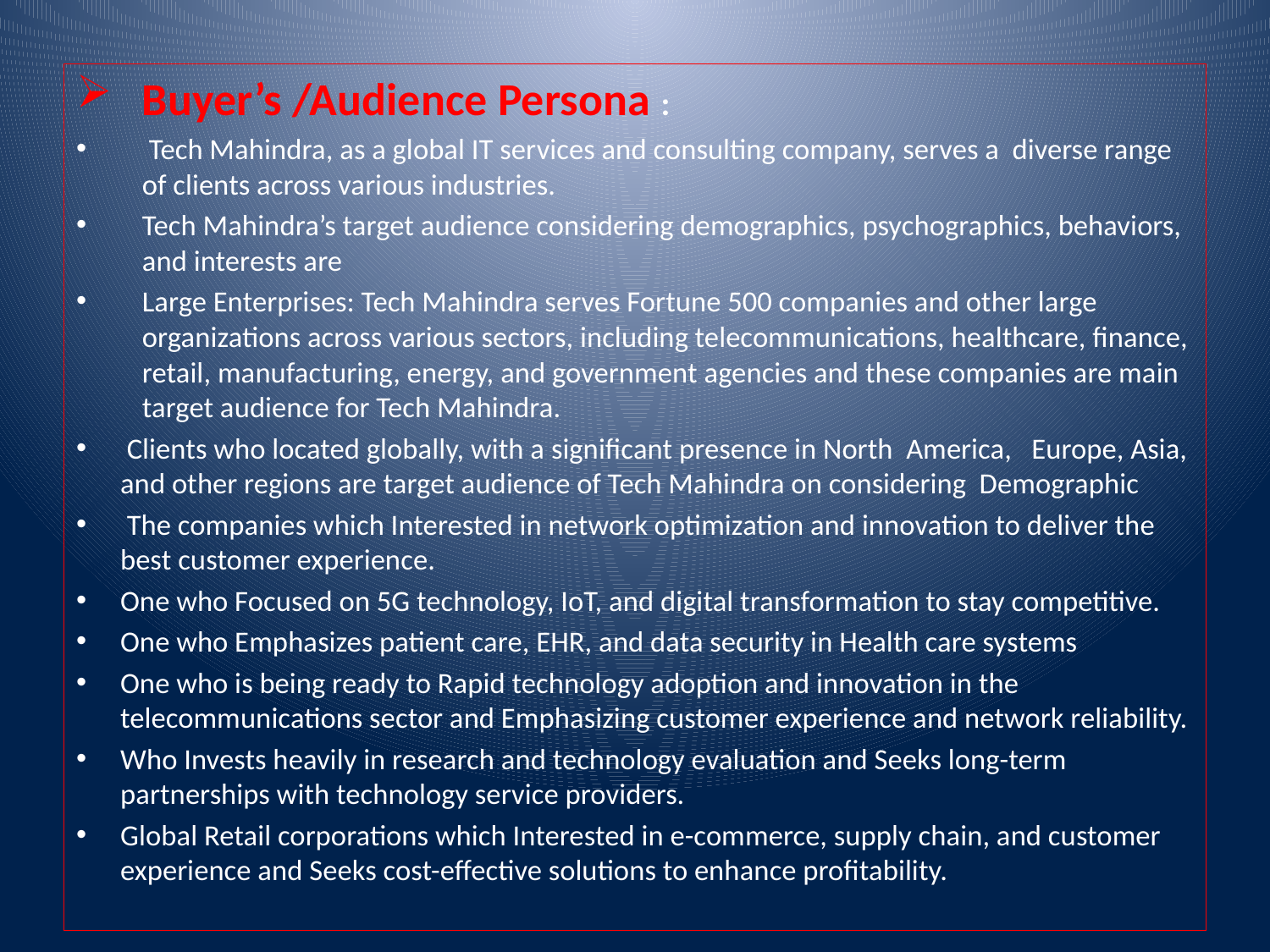

Buyer’s /Audience Persona :
 Tech Mahindra, as a global IT services and consulting company, serves a  diverse range of clients across various industries.
Tech Mahindra’s target audience considering demographics, psychographics, behaviors, and interests are
Large Enterprises: Tech Mahindra serves Fortune 500 companies and other large organizations across various sectors, including telecommunications, healthcare, finance, retail, manufacturing, energy, and government agencies and these companies are main target audience for Tech Mahindra.
 Clients who located globally, with a significant presence in North  America,   Europe, Asia, and other regions are target audience of Tech Mahindra on considering  Demographic
 The companies which Interested in network optimization and innovation to deliver the best customer experience.
One who Focused on 5G technology, IoT, and digital transformation to stay competitive.
One who Emphasizes patient care, EHR, and data security in Health care systems
One who is being ready to Rapid technology adoption and innovation in the telecommunications sector and Emphasizing customer experience and network reliability.
Who Invests heavily in research and technology evaluation and Seeks long-term partnerships with technology service providers.
Global Retail corporations which Interested in e-commerce, supply chain, and customer experience and Seeks cost-effective solutions to enhance profitability.